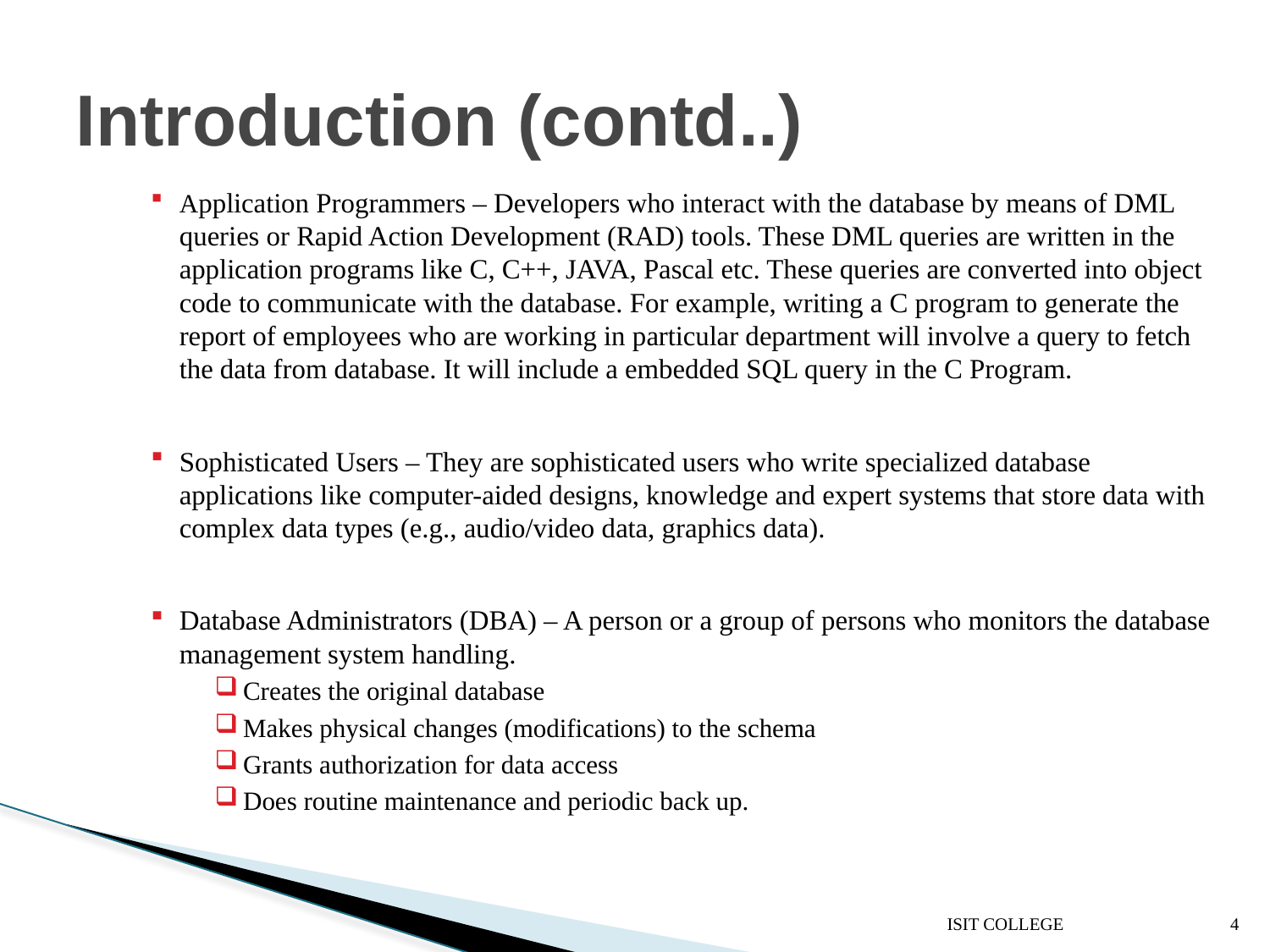

# Introduction (contd..)
Application Programmers – Developers who interact with the database by means of DML queries or Rapid Action Development (RAD) tools. These DML queries are written in the application programs like C, C++, JAVA, Pascal etc. These queries are converted into object code to communicate with the database. For example, writing a C program to generate the report of employees who are working in particular department will involve a query to fetch the data from database. It will include a embedded SQL query in the C Program.

Sophisticated Users – They are sophisticated users who write specialized database applications like computer-aided designs, knowledge and expert systems that store data with complex data types (e.g., audio/video data, graphics data).

Database Administrators (DBA) – A person or a group of persons who monitors the database management system handling.
Creates the original database
Makes physical changes (modifications) to the schema
Grants authorization for data access
Does routine maintenance and periodic back up.

ISIT COLLEGE
4